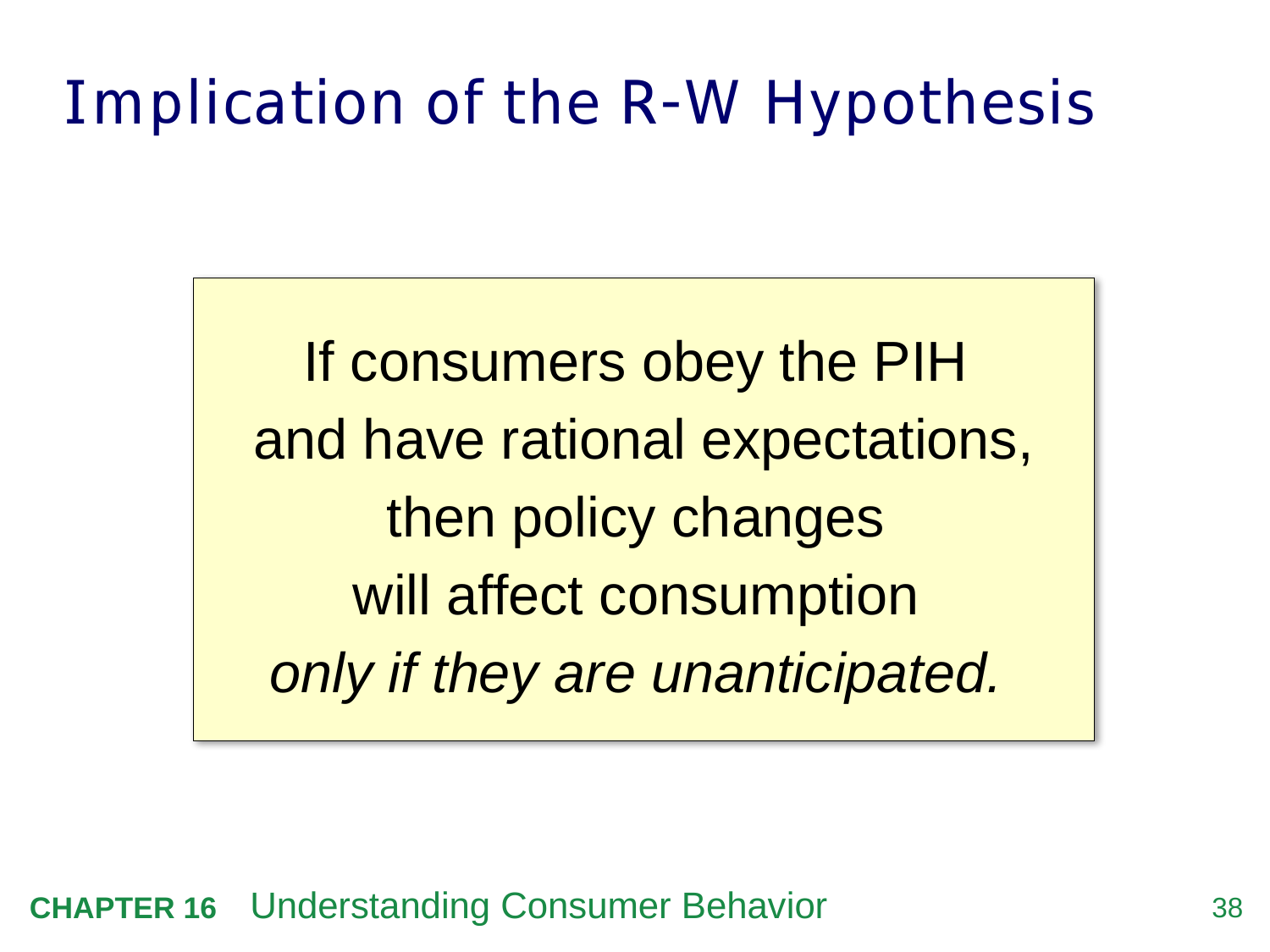

# Implication of the R-W Hypothesis
If consumers obey the PIH
and have rational expectations, then policy changes
will affect consumption
only if they are unanticipated.